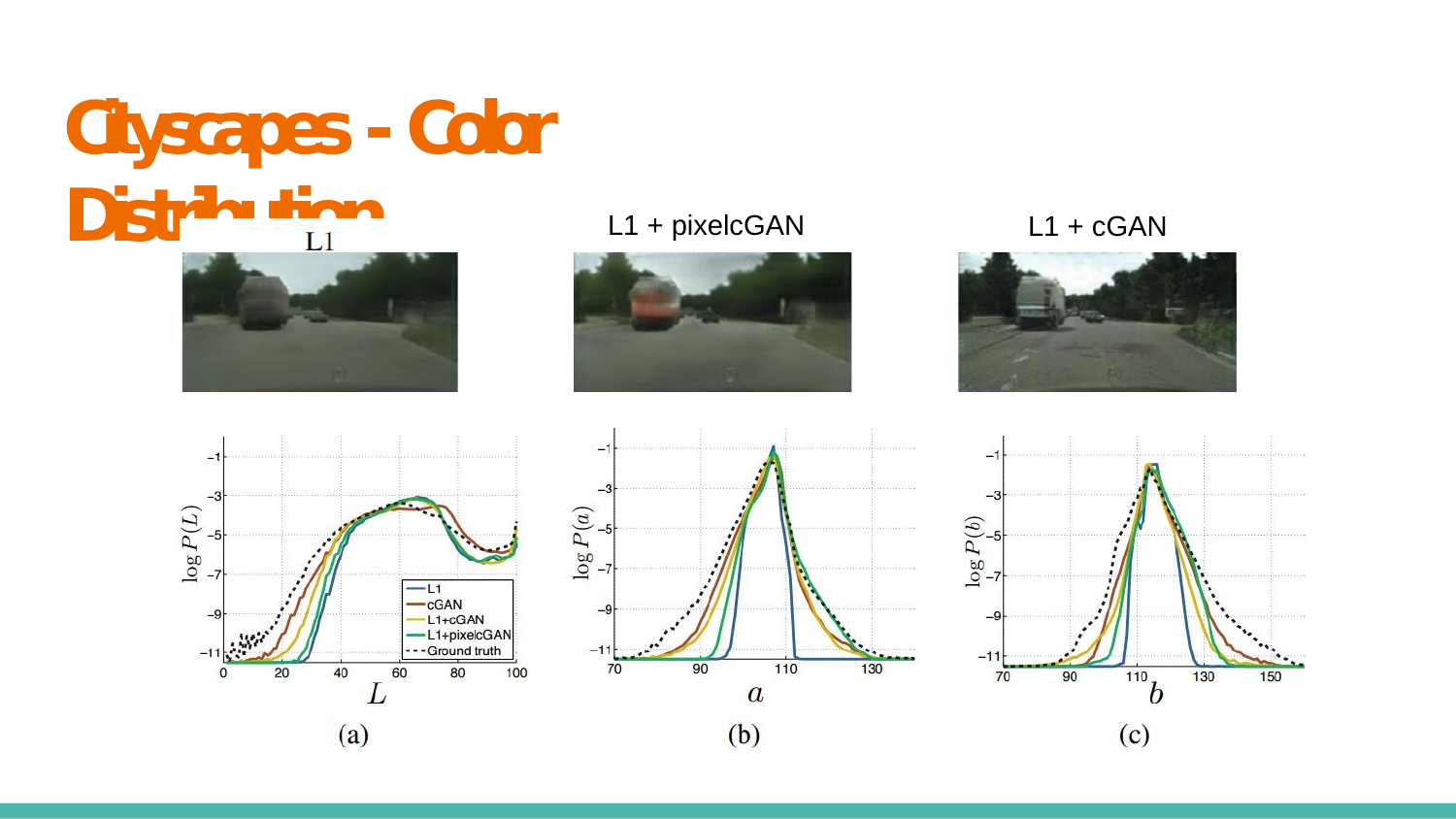

# Cityscapes - Color Distribution
L1 + pixelcGAN
L1 + cGAN